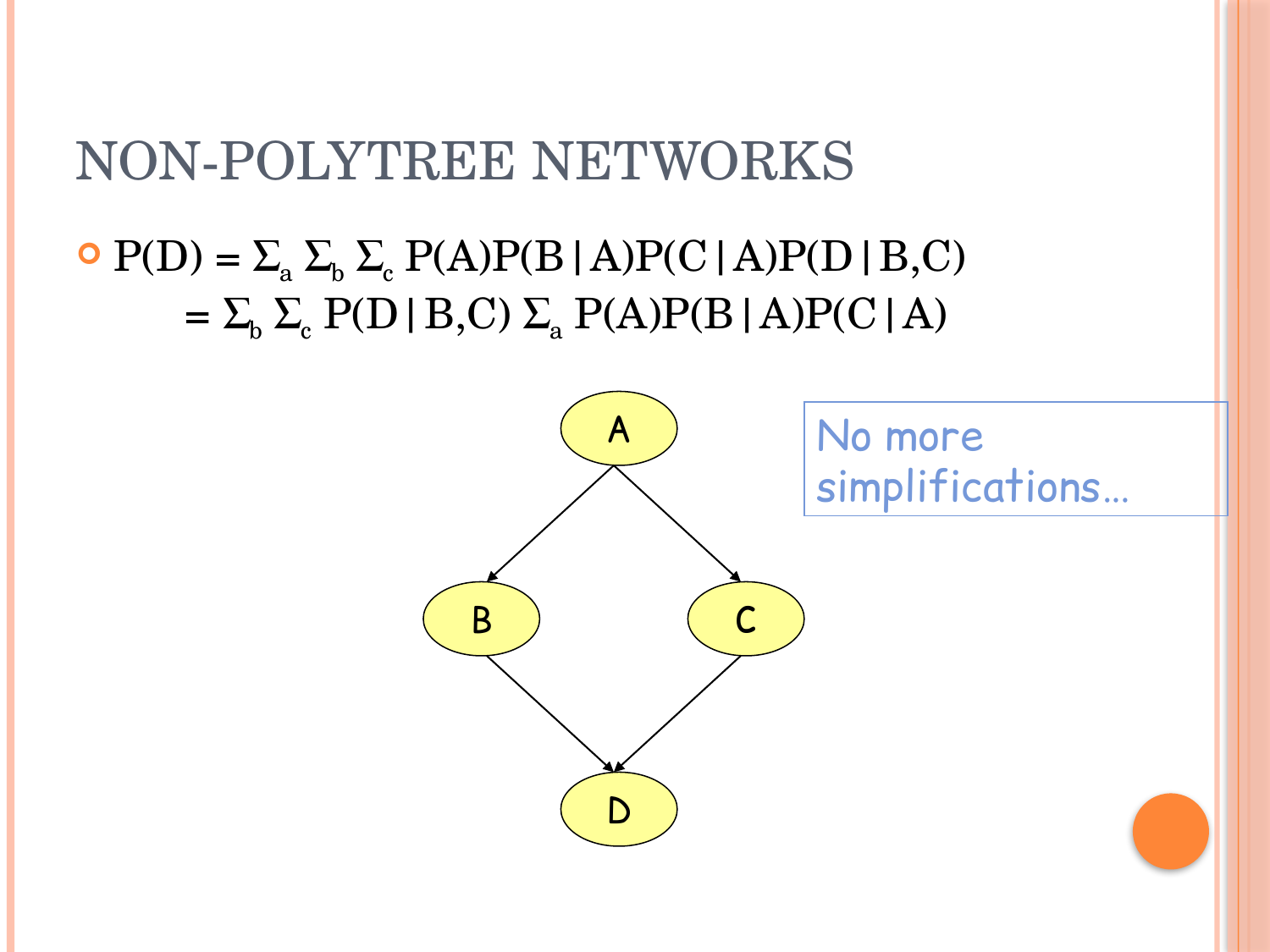

# Non-polytree networks
P(D) = Σa Σb Σc P(A)P(B|A)P(C|A)P(D|B,C)
      = Σb Σc P(D|B,C) Σa P(A)P(B|A)P(C|A)

A
No more simplifications…

B
C

D